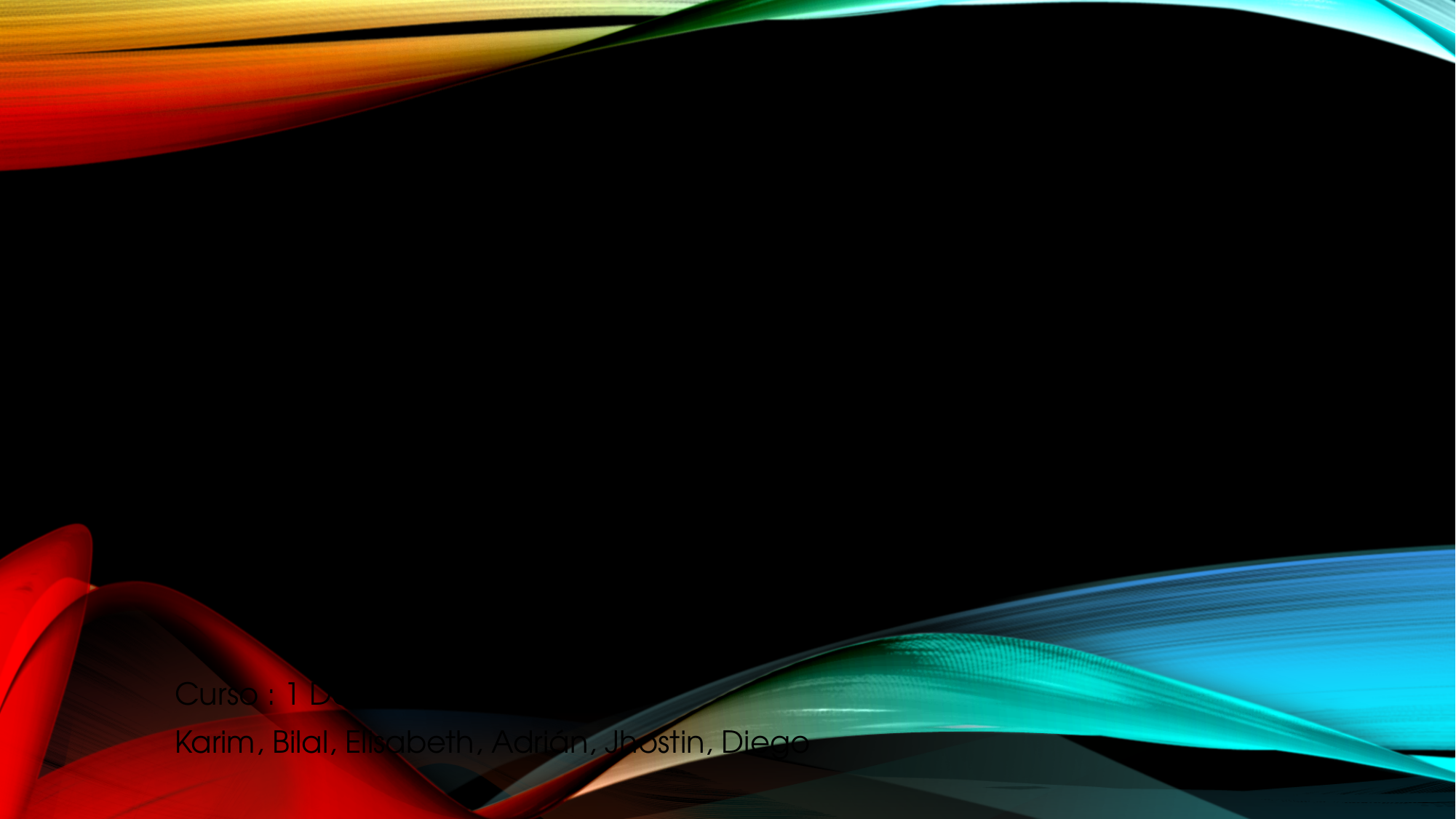

# Control de versiones
Git, Teoría y comandos. Diferencia con GitHub

Curso : 1 Daw
Karim, Bilal, Elisabeth, Adrián, Jhostin, Diego